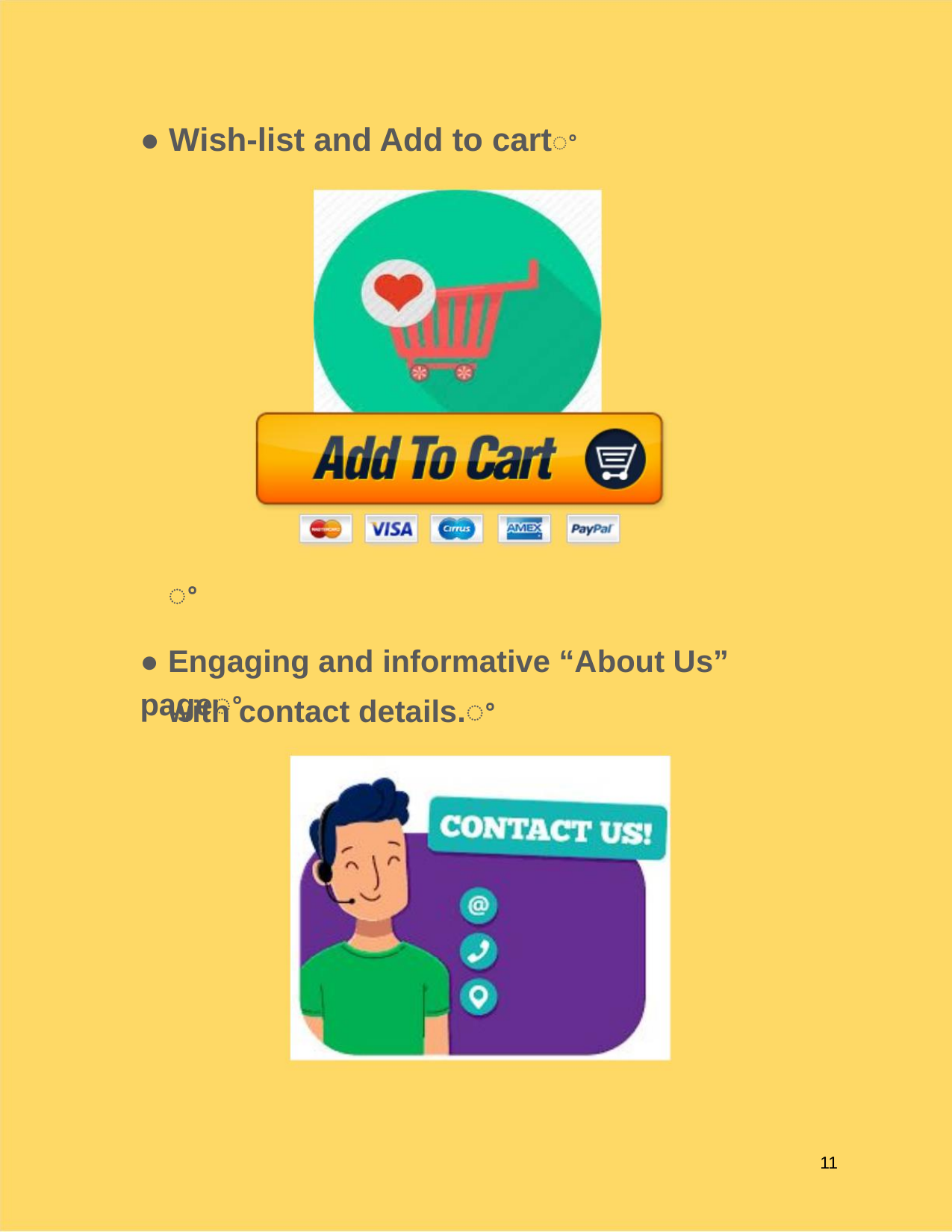

● Wish-list and Add to cartꢀ
ꢀ
● Engaging and informative “About Us” pageꢀ
with contact details.ꢀ
11